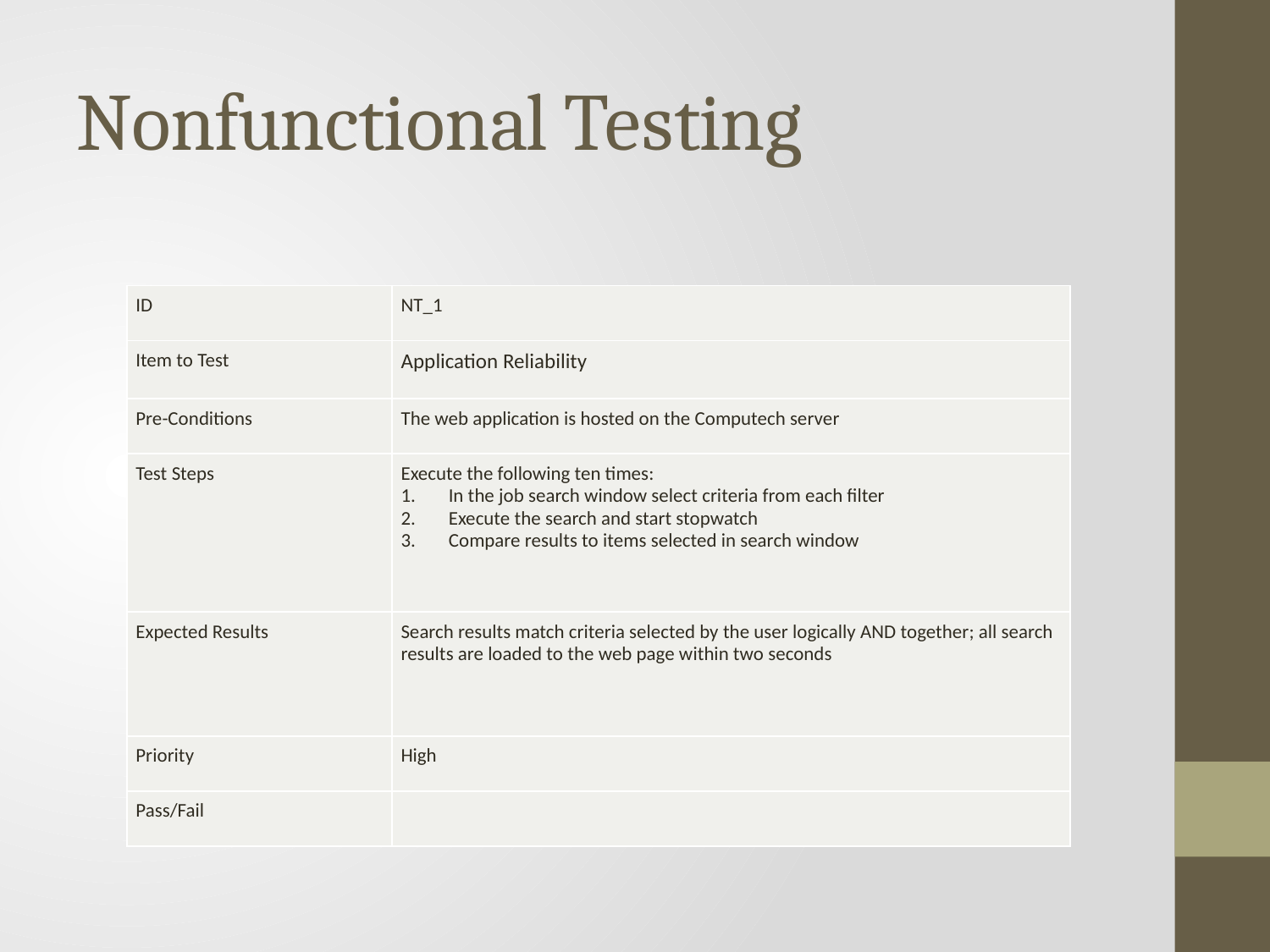

# Nonfunctional Testing
| ID | NT\_1 |
| --- | --- |
| Item to Test | Application Reliability |
| Pre-Conditions | The web application is hosted on the Computech server |
| Test Steps | Execute the following ten times: In the job search window select criteria from each filter Execute the search and start stopwatch Compare results to items selected in search window |
| Expected Results | Search results match criteria selected by the user logically AND together; all search results are loaded to the web page within two seconds |
| Priority | High |
| Pass/Fail |  |